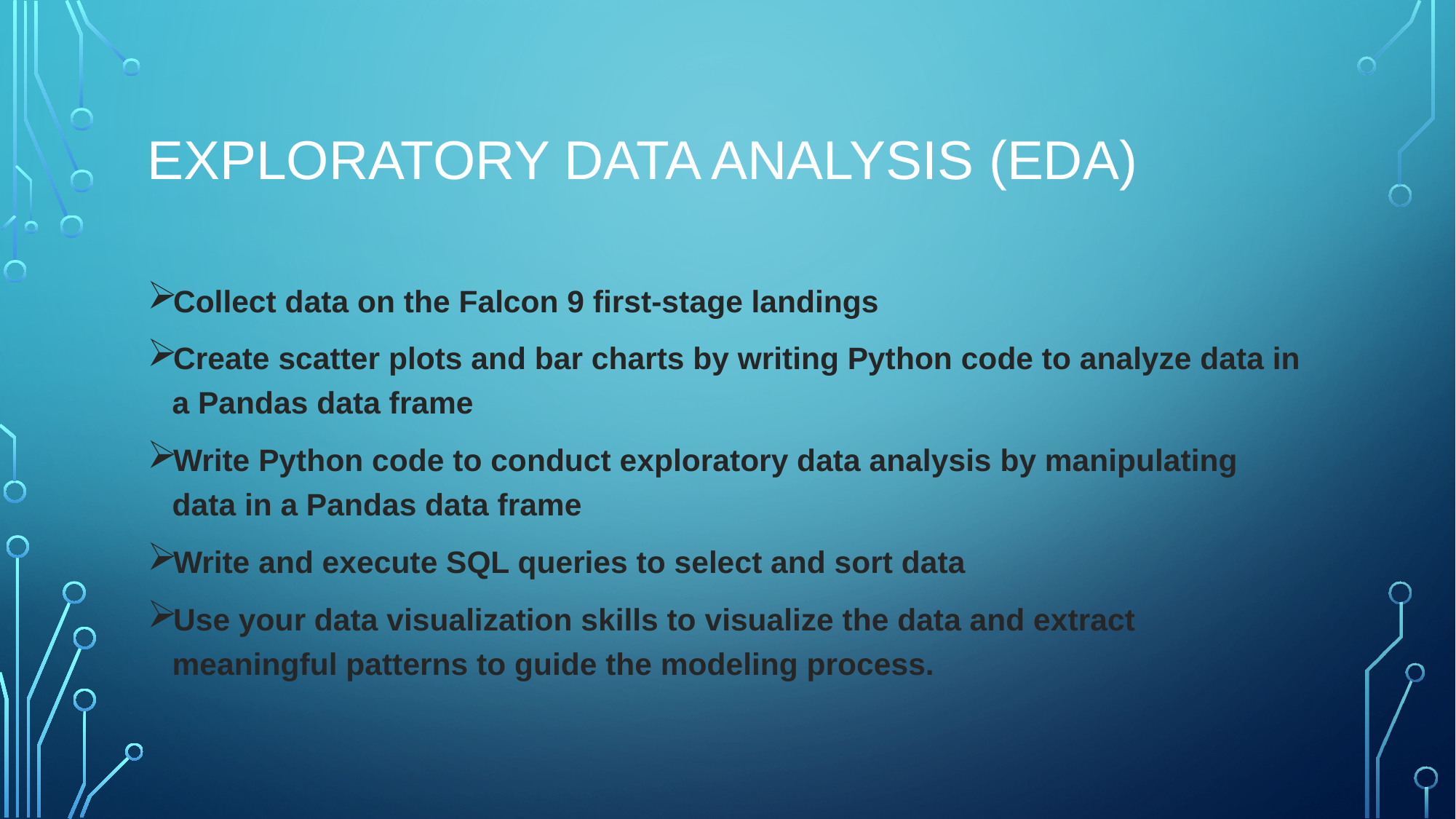

# Exploratory Data Analysis (EDA)
Collect data on the Falcon 9 first-stage landings
Create scatter plots and bar charts by writing Python code to analyze data in a Pandas data frame
Write Python code to conduct exploratory data analysis by manipulating data in a Pandas data frame
Write and execute SQL queries to select and sort data
Use your data visualization skills to visualize the data and extract meaningful patterns to guide the modeling process.